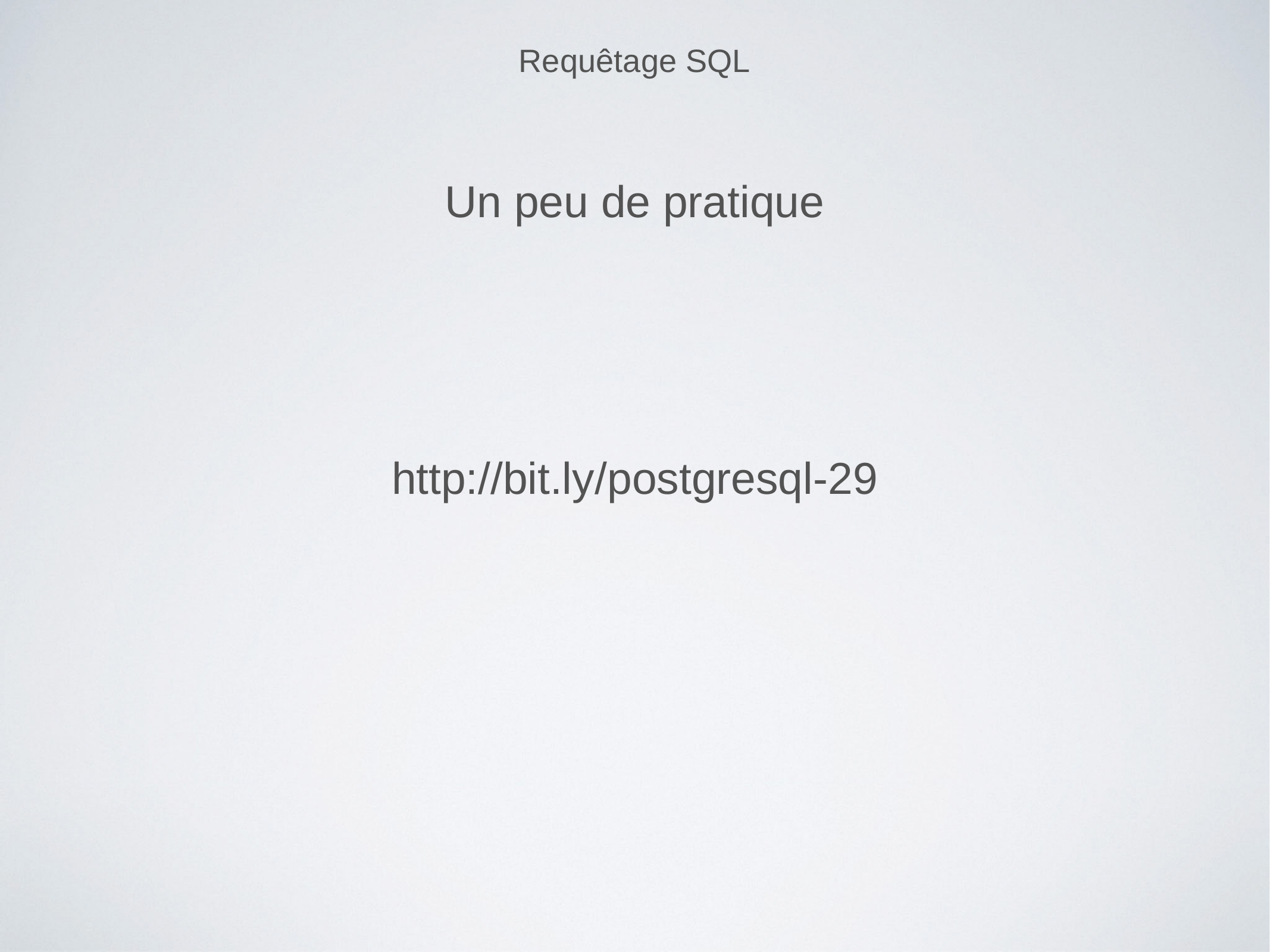

Requêtage SQL
Un peu de pratique
http://bit.ly/postgresql-29